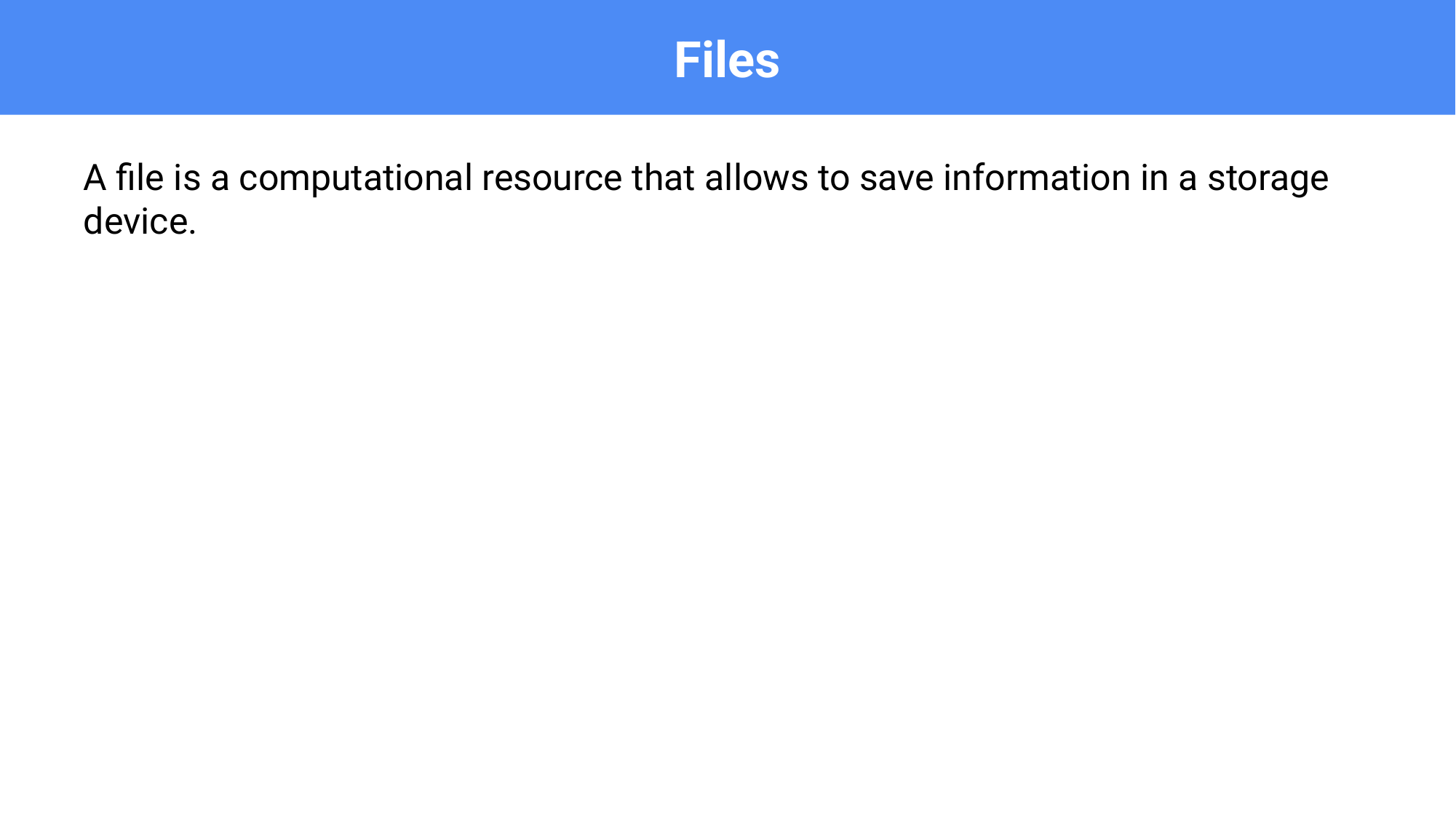

# Files
A file is a computational resource that allows to save information in a storage device.